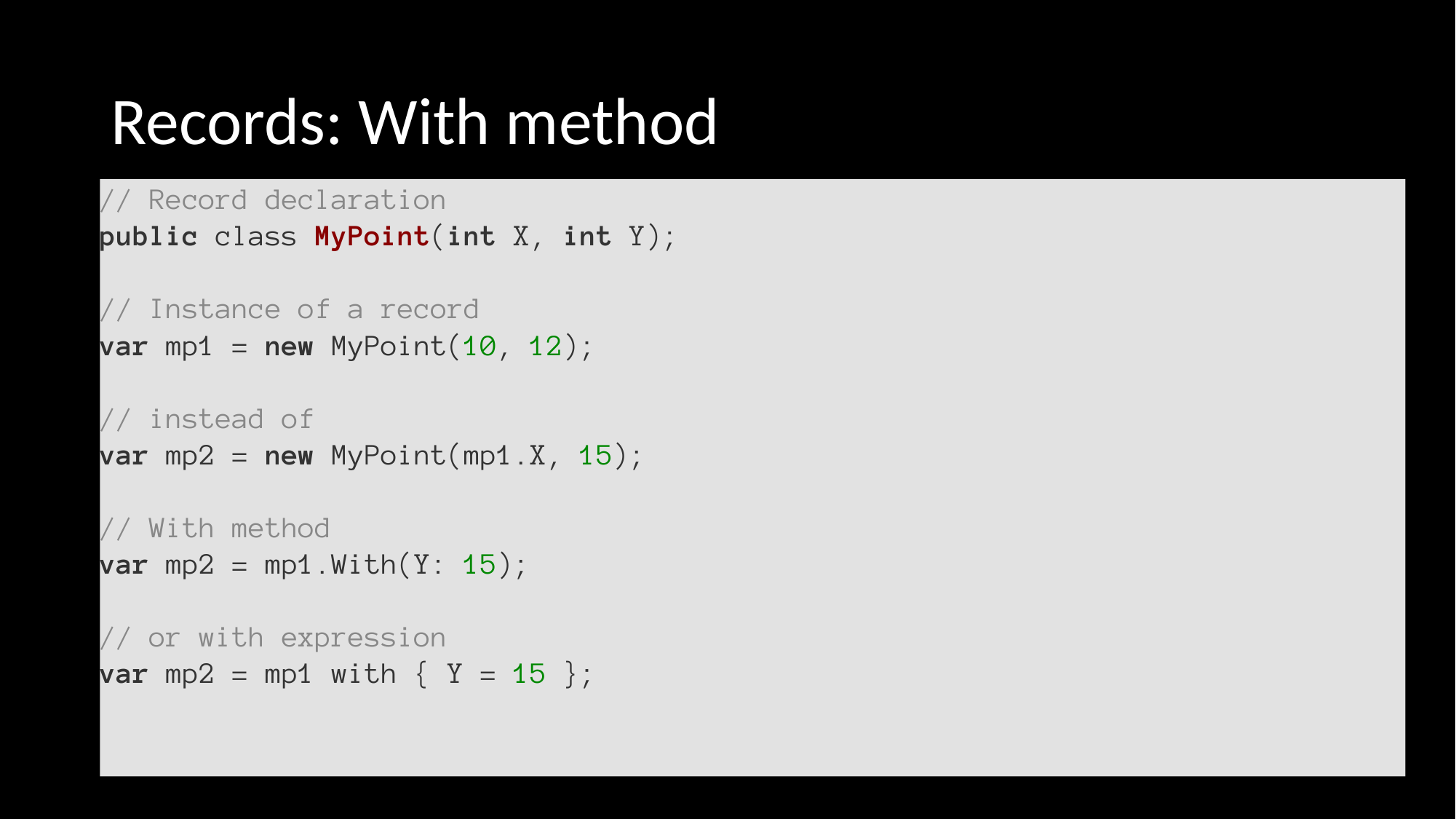

# Records: With method
// Record declaration
public class MyPoint(int X, int Y);

// Instance of a record
var mp1 = new MyPoint(10, 12);

// instead of
var mp2 = new MyPoint(mp1.X, 15);

// With method
var mp2 = mp1.With(Y: 15);

// or with expression
var mp2 = mp1 with { Y = 15 };